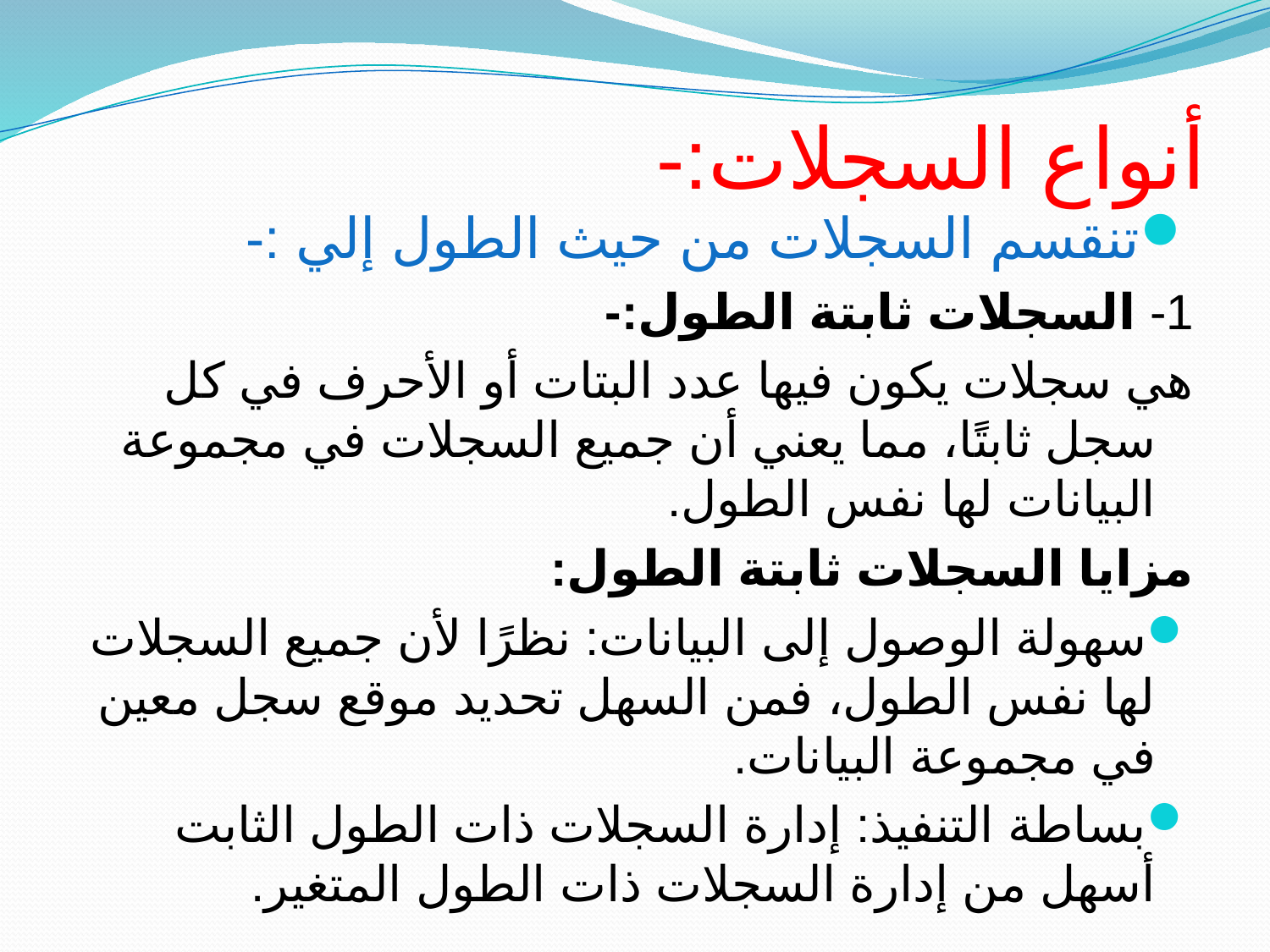

# أنواع السجلات:-
تنقسم السجلات من حيث الطول إلي :-
1- السجلات ثابتة الطول:-
هي سجلات يكون فيها عدد البتات أو الأحرف في كل سجل ثابتًا، مما يعني أن جميع السجلات في مجموعة البيانات لها نفس الطول.
مزايا السجلات ثابتة الطول:
سهولة الوصول إلى البيانات: نظرًا لأن جميع السجلات لها نفس الطول، فمن السهل تحديد موقع سجل معين في مجموعة البيانات.
بساطة التنفيذ: إدارة السجلات ذات الطول الثابت أسهل من إدارة السجلات ذات الطول المتغير.